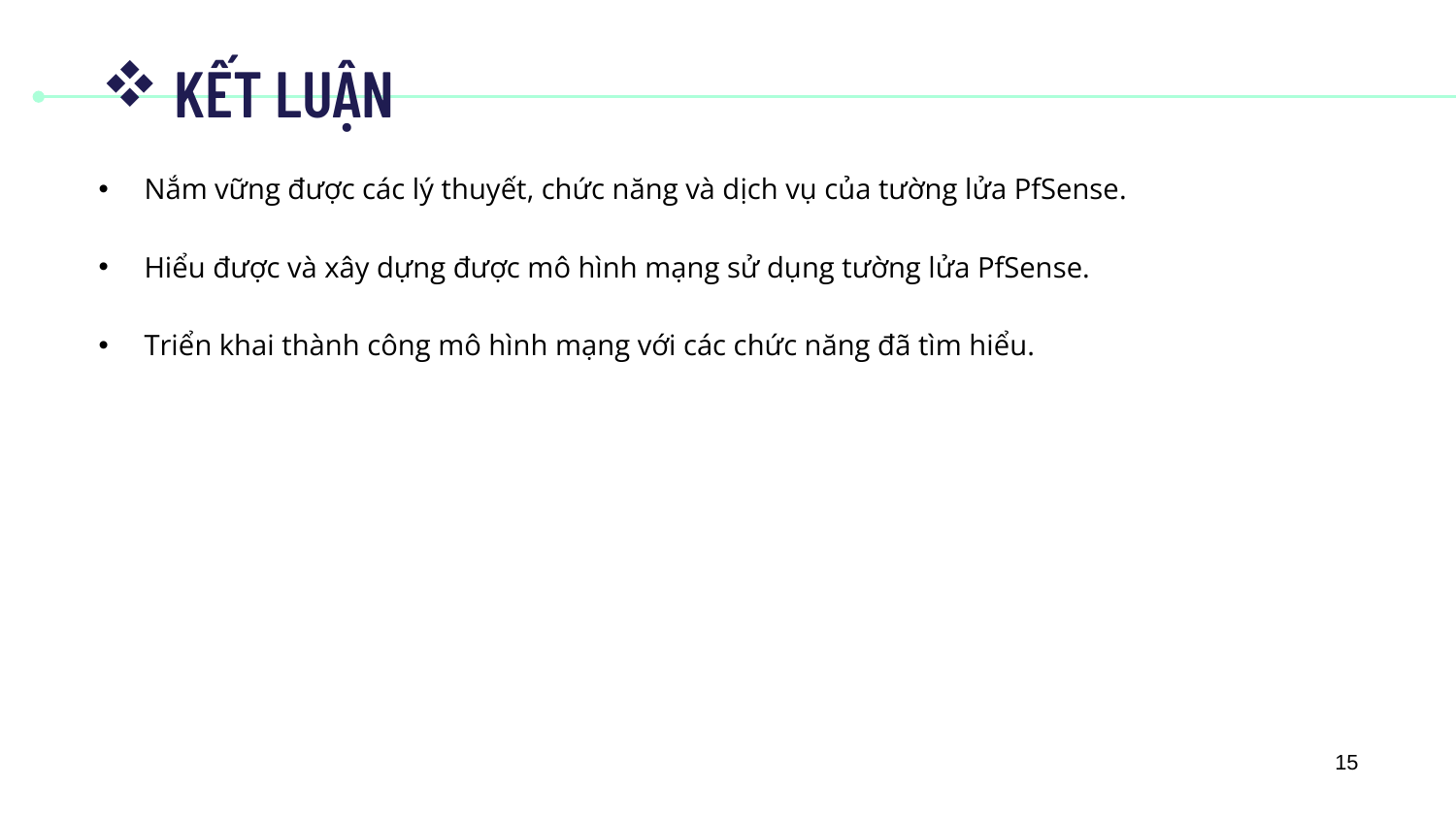

# KẾT LUẬN
Nắm vững được các lý thuyết, chức năng và dịch vụ của tường lửa PfSense.

Hiểu được và xây dựng được mô hình mạng sử dụng tường lửa PfSense.

Triển khai thành công mô hình mạng với các chức năng đã tìm hiểu.

15